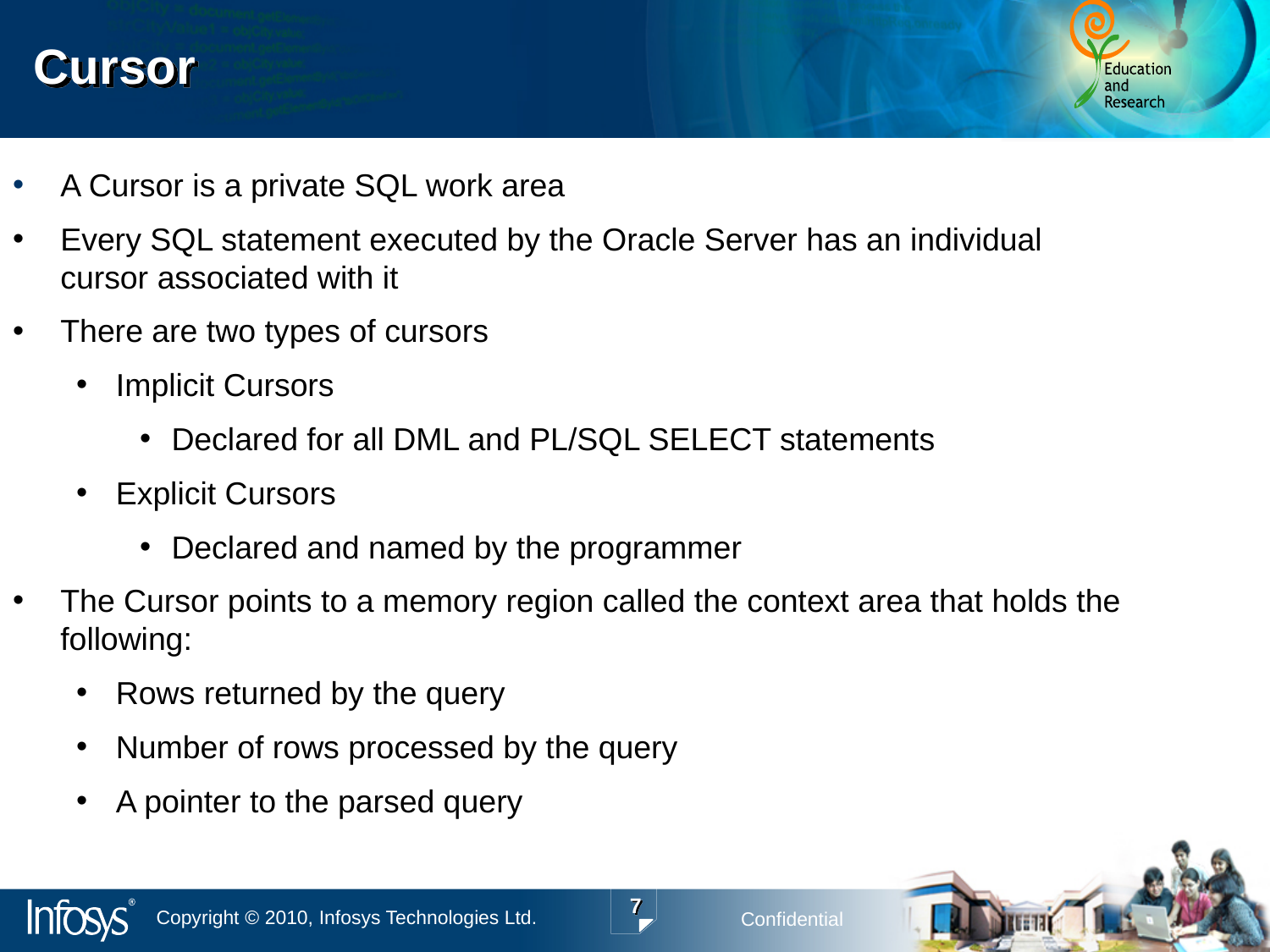

# Cursor
A Cursor is a private SQL work area
Every SQL statement executed by the Oracle Server has an individual cursor associated with it
There are two types of cursors
Implicit Cursors
Declared for all DML and PL/SQL SELECT statements
Explicit Cursors
Declared and named by the programmer
The Cursor points to a memory region called the context area that holds the following:
Rows returned by the query
Number of rows processed by the query
A pointer to the parsed query

7